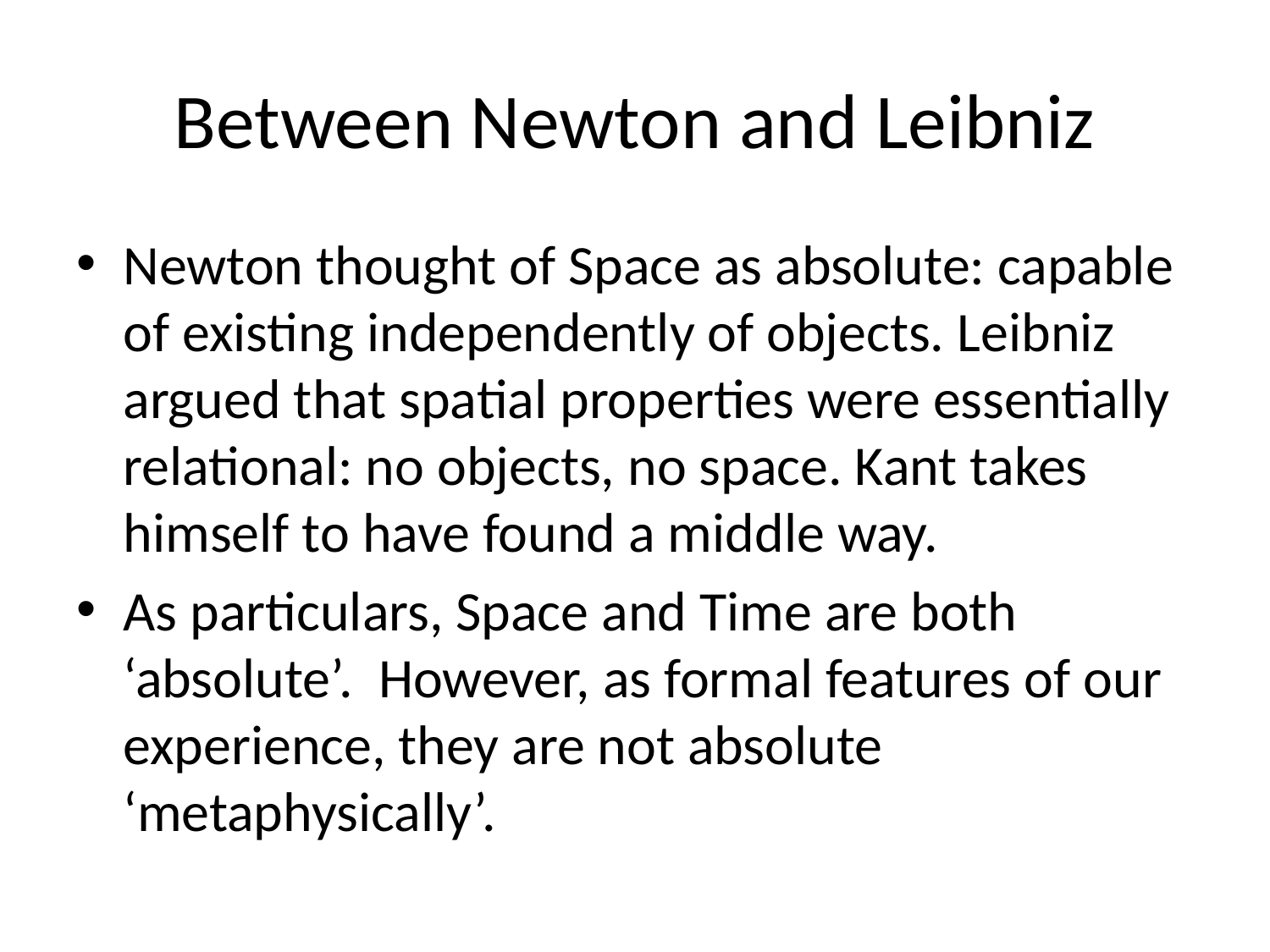

# Between Newton and Leibniz
Newton thought of Space as absolute: capable of existing independently of objects. Leibniz argued that spatial properties were essentially relational: no objects, no space. Kant takes himself to have found a middle way.
As particulars, Space and Time are both ‘absolute’.  However, as formal features of our experience, they are not absolute ‘metaphysically’.